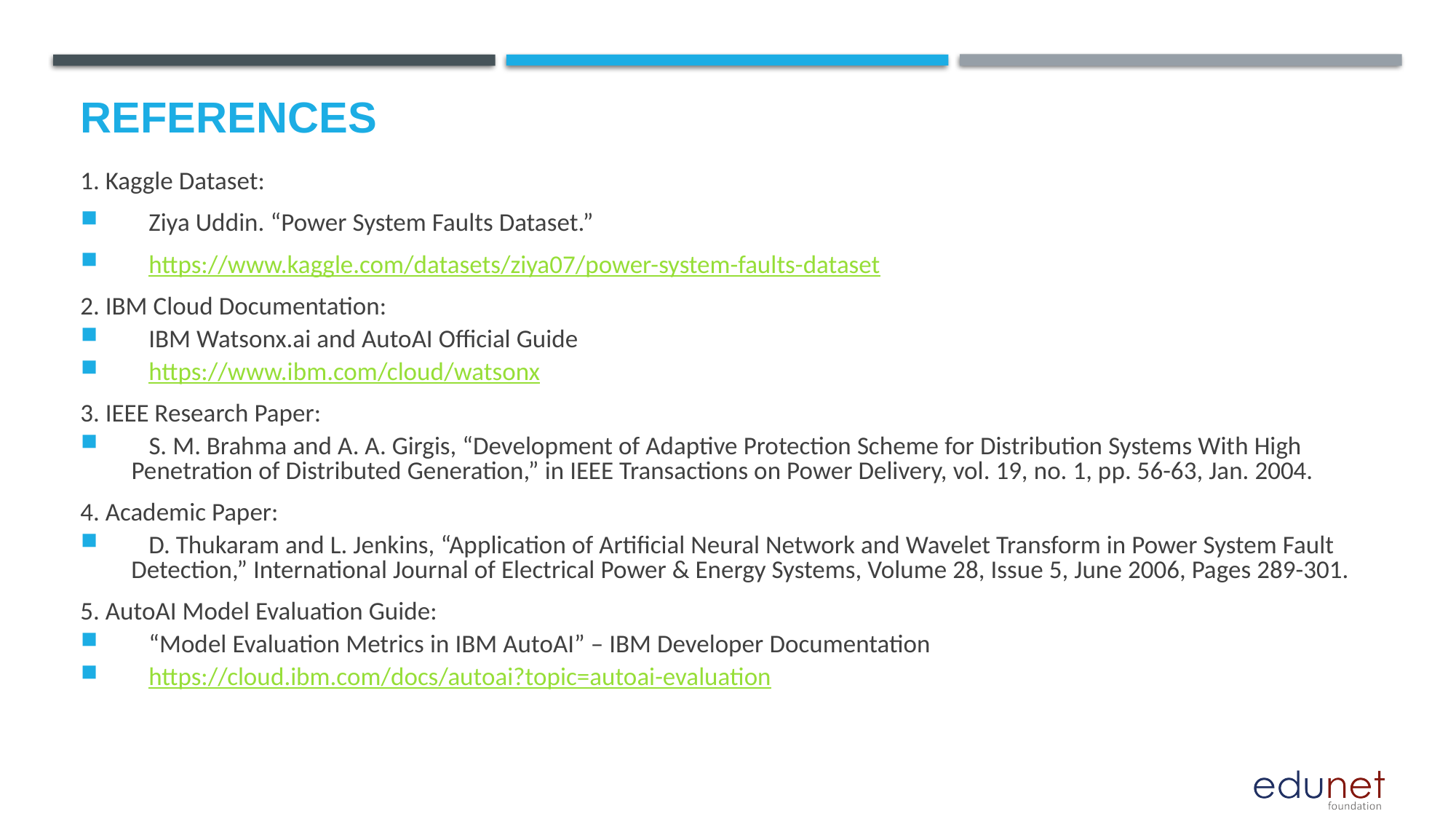

# References
1. Kaggle Dataset:
   Ziya Uddin. “Power System Faults Dataset.”
   https://www.kaggle.com/datasets/ziya07/power-system-faults-dataset
2. IBM Cloud Documentation:
   IBM Watsonx.ai and AutoAI Official Guide
   https://www.ibm.com/cloud/watsonx
3. IEEE Research Paper:
   S. M. Brahma and A. A. Girgis, “Development of Adaptive Protection Scheme for Distribution Systems With High Penetration of Distributed Generation,” in IEEE Transactions on Power Delivery, vol. 19, no. 1, pp. 56-63, Jan. 2004.
4. Academic Paper:
   D. Thukaram and L. Jenkins, “Application of Artificial Neural Network and Wavelet Transform in Power System Fault Detection,” International Journal of Electrical Power & Energy Systems, Volume 28, Issue 5, June 2006, Pages 289-301.
5. AutoAI Model Evaluation Guide:
   “Model Evaluation Metrics in IBM AutoAI” – IBM Developer Documentation
   https://cloud.ibm.com/docs/autoai?topic=autoai-evaluation